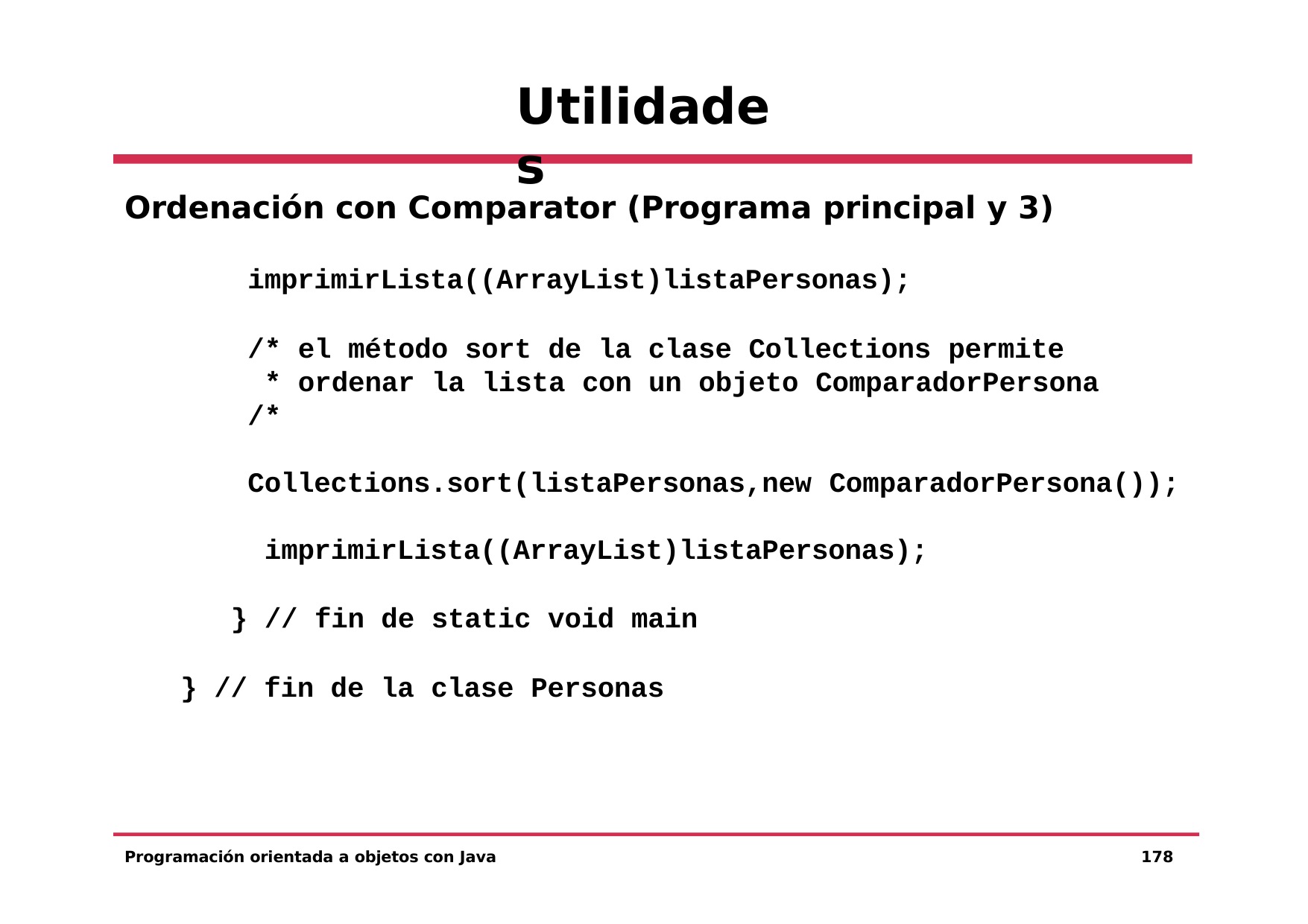

# Utilidades
Ordenación con Comparator (Programa principal y 3)

imprimirLista((ArrayList)listaPersonas);

/* el método sort de la clase Collections permite
* ordenar la lista con un objeto ComparadorPersona
/*
Collections.sort(listaPersonas,new ComparadorPersona());  imprimirLista((ArrayList)listaPersonas);

} // fin de static void main

} // fin de la clase Personas
Programación orientada a objetos con Java
178